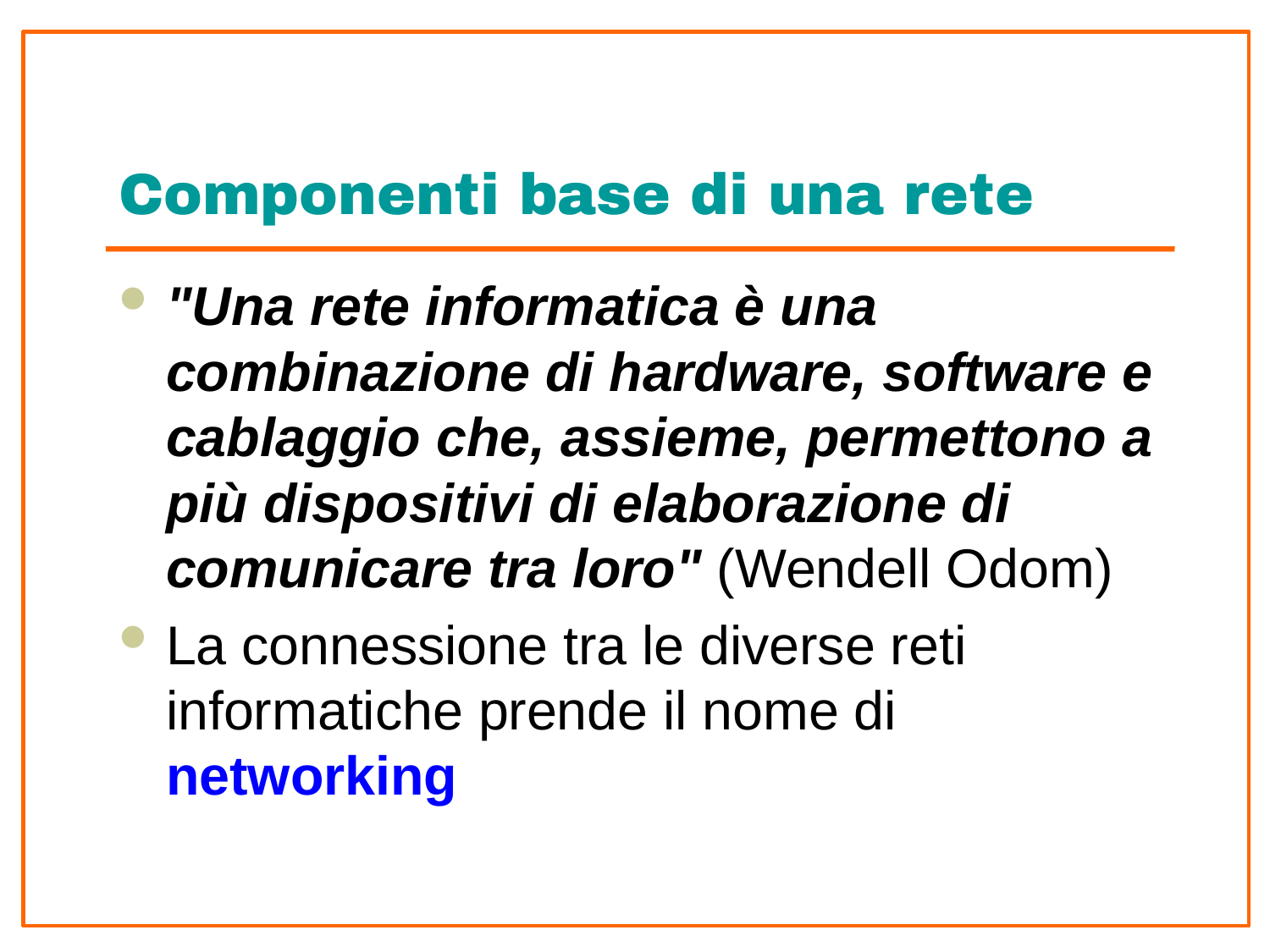

# Componenti base di una rete
"Una rete informatica è una combinazione di hardware, software e cablaggio che, assieme, permettono a più dispositivi di elaborazione di comunicare tra loro" (Wendell Odom)
La connessione tra le diverse reti informatiche prende il nome di networking